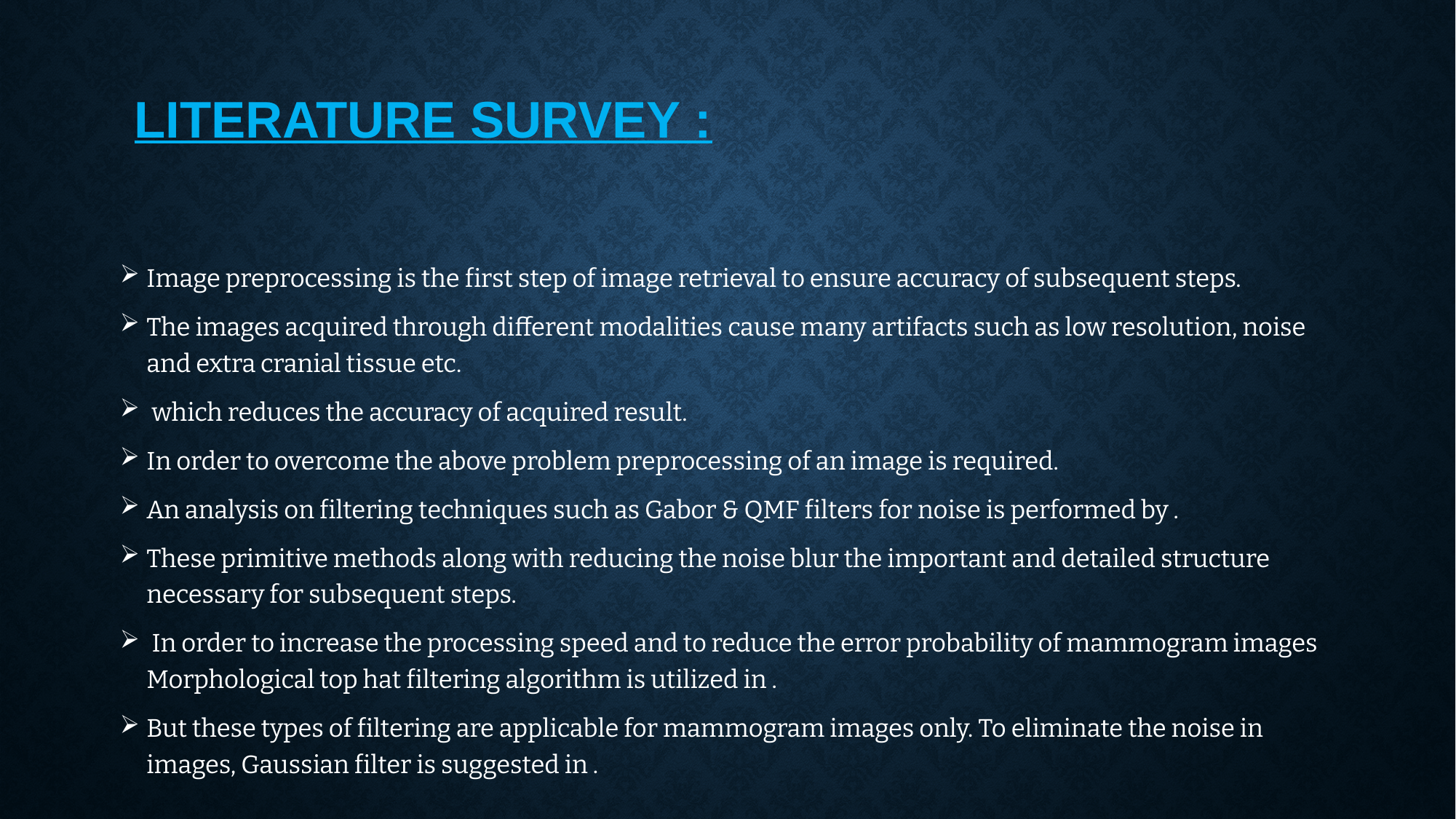

# Literature Survey :
Image preprocessing is the first step of image retrieval to ensure accuracy of subsequent steps.
The images acquired through different modalities cause many artifacts such as low resolution, noise and extra cranial tissue etc.
 which reduces the accuracy of acquired result.
In order to overcome the above problem preprocessing of an image is required.
An analysis on filtering techniques such as Gabor & QMF filters for noise is performed by .
These primitive methods along with reducing the noise blur the important and detailed structure necessary for subsequent steps.
 In order to increase the processing speed and to reduce the error probability of mammogram images Morphological top hat filtering algorithm is utilized in .
But these types of filtering are applicable for mammogram images only. To eliminate the noise in images, Gaussian filter is suggested in .